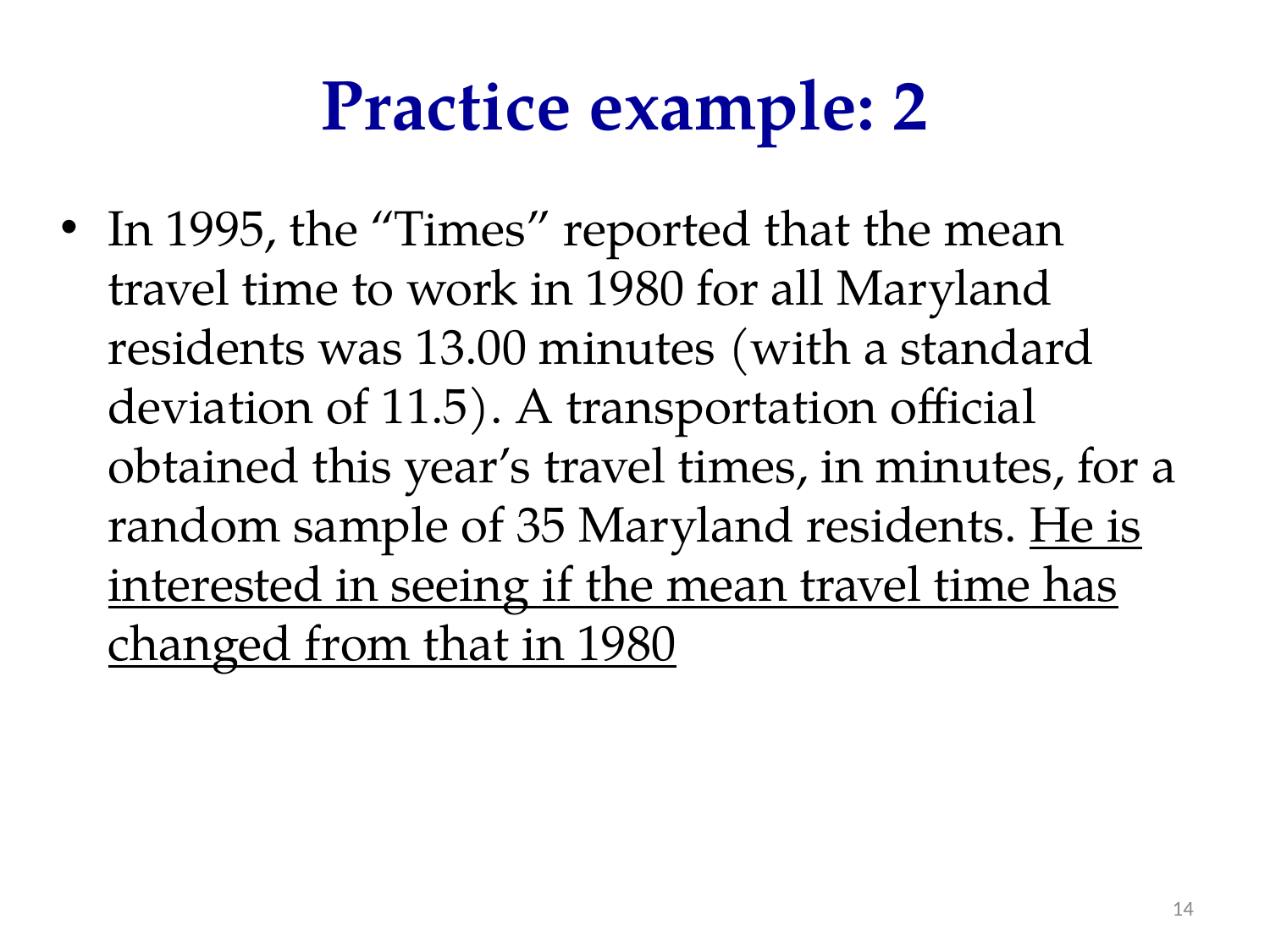

Practice example: 2
In 1995, the “Times” reported that the mean travel time to work in 1980 for all Maryland residents was 13.00 minutes (with a standard deviation of 11.5). A transportation official obtained this year’s travel times, in minutes, for a random sample of 35 Maryland residents. He is interested in seeing if the mean travel time has changed from that in 1980
14